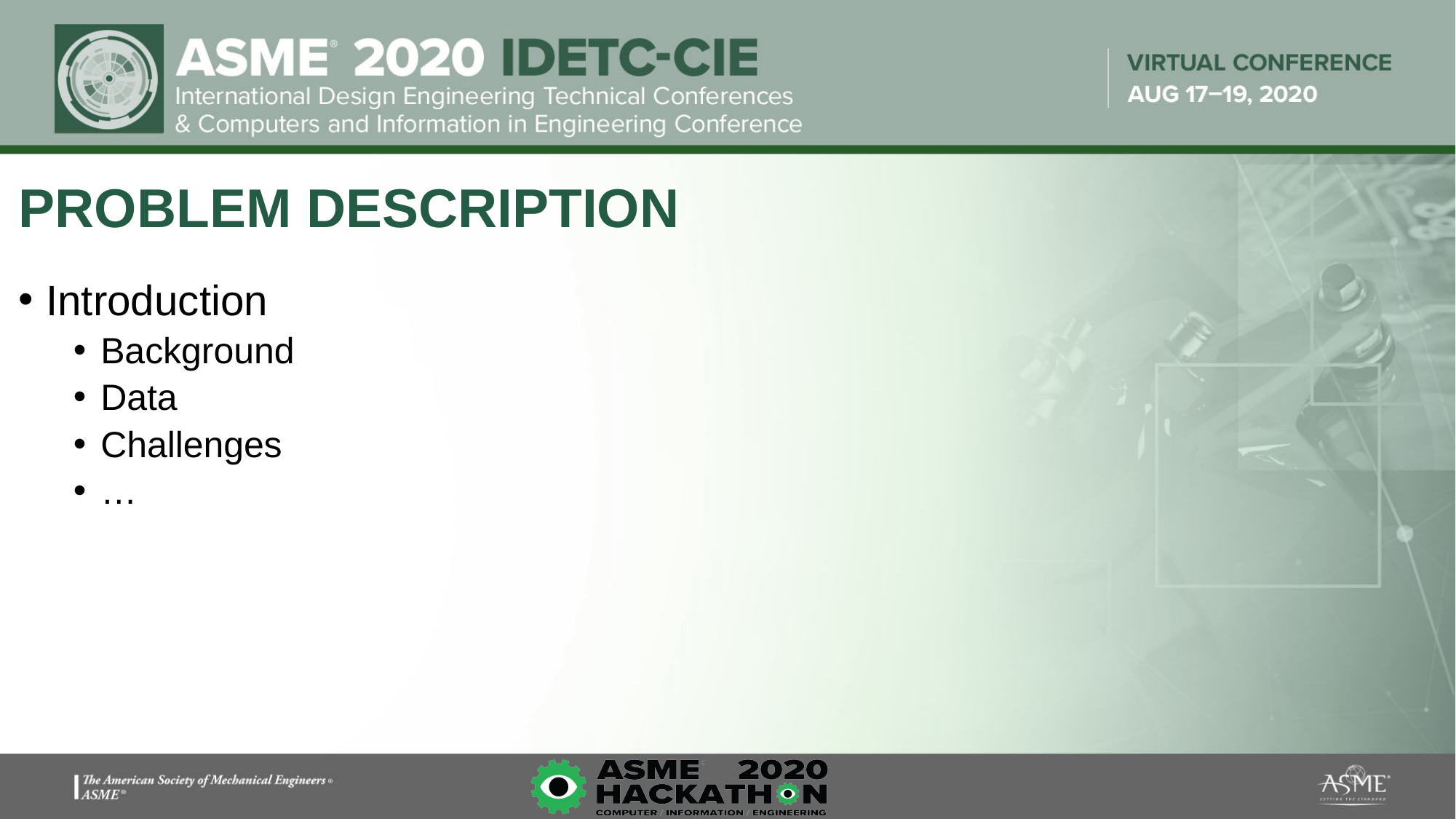

# PROBLEM DESCRIPTION
Introduction
Background
Data
Challenges
…